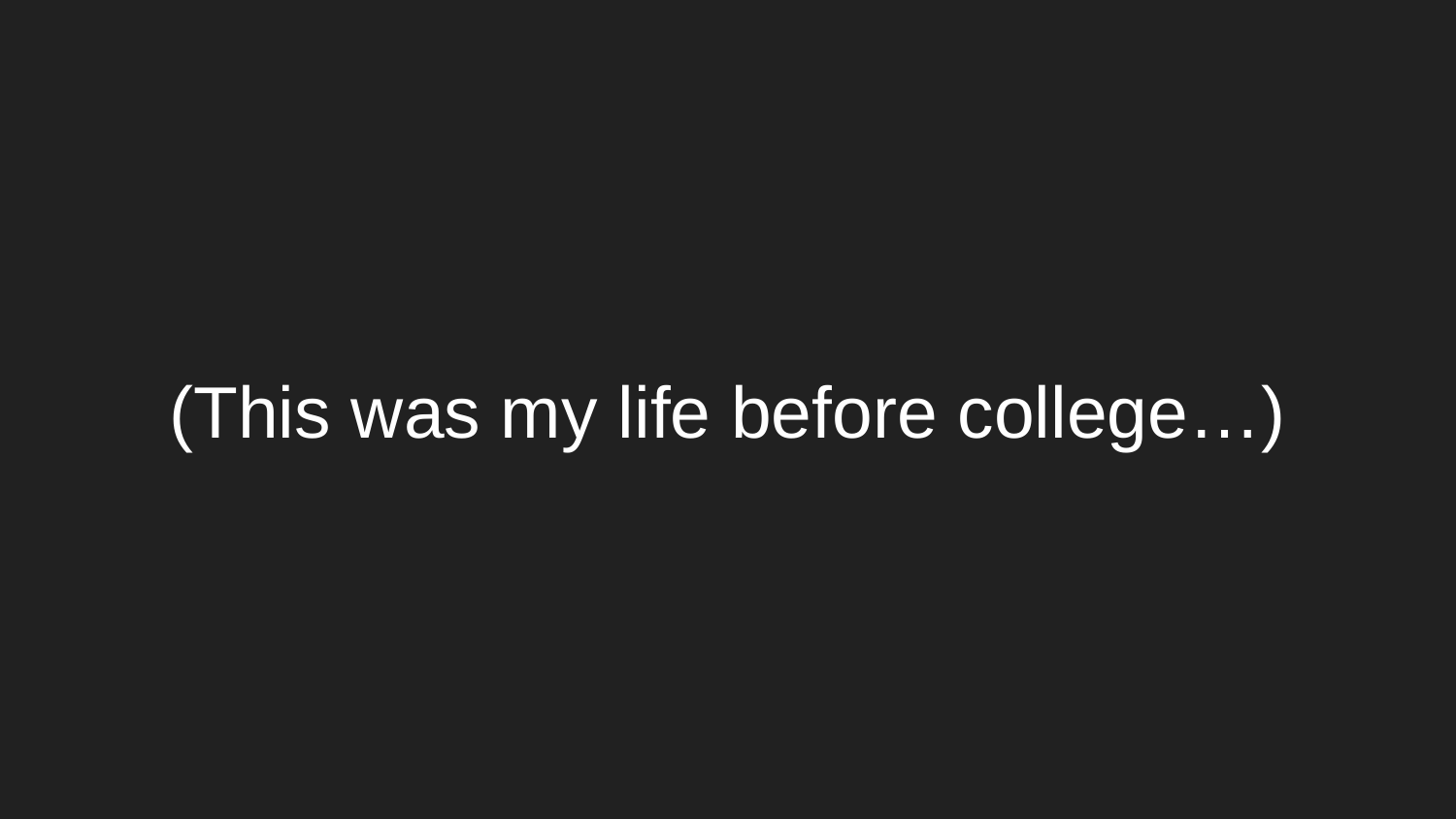

# (This was my life before college…)